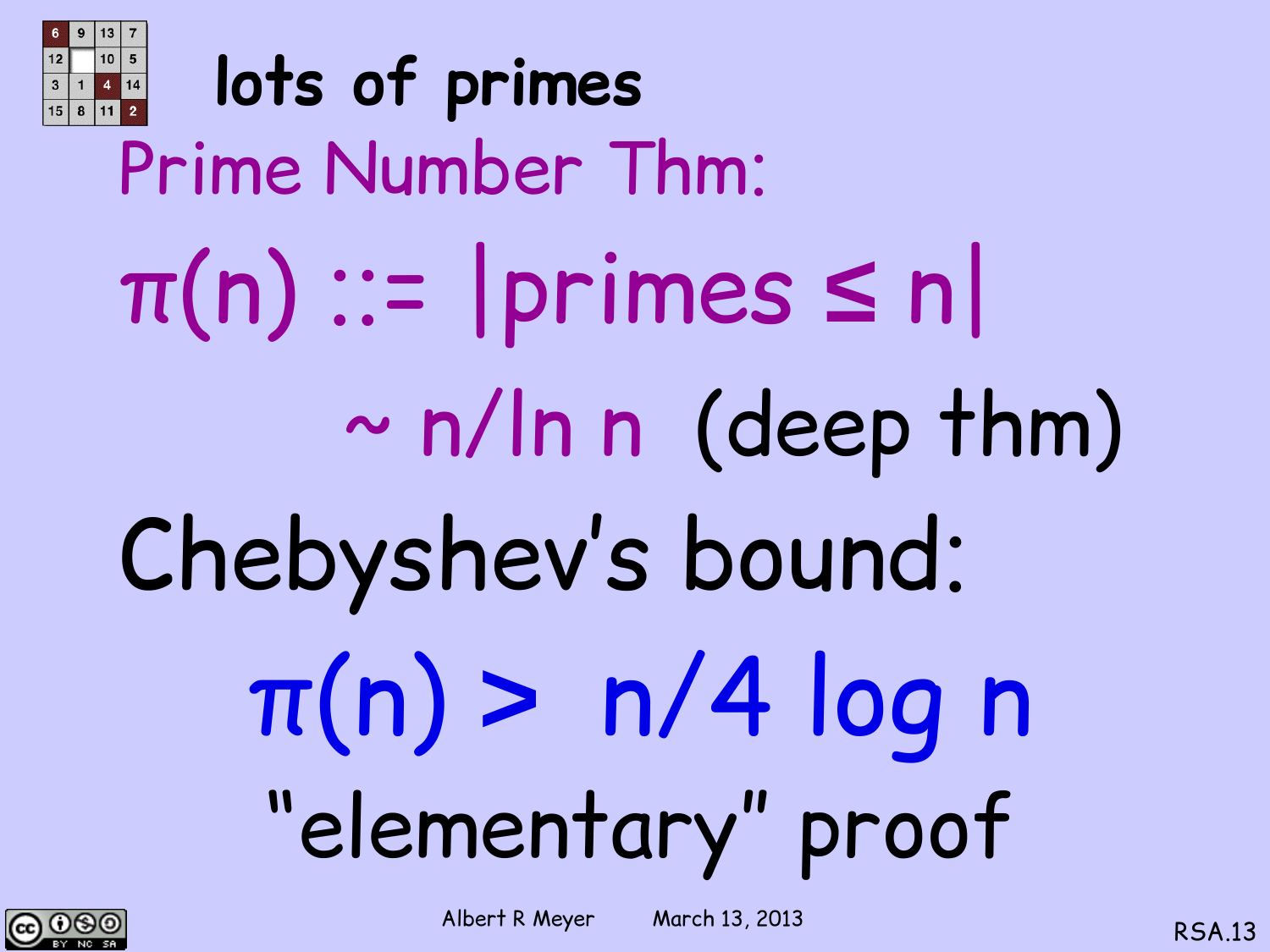

# lots of primes
Prime Number Thm:
π(n) ::= |primes ≤ n|
        ~ n/ln n  (deep thm)
Chebyshev’s bound:
π(n) >  n/4 log n
“elementary” proof
RSA.13